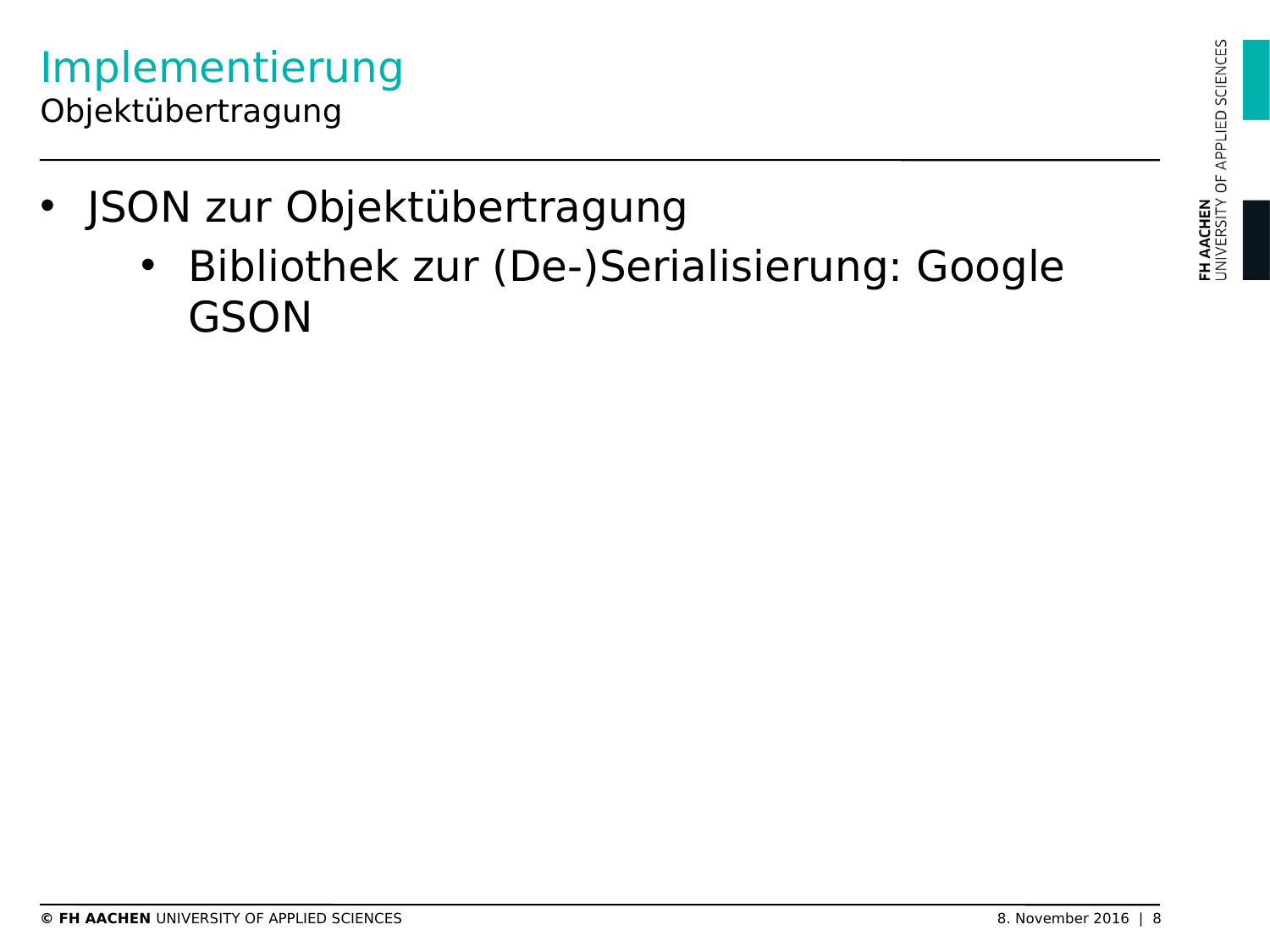

# Implementierung Objektübertragung
JSON zur Objektübertragung
Bibliothek zur (De-)Serialisierung: Google GSON